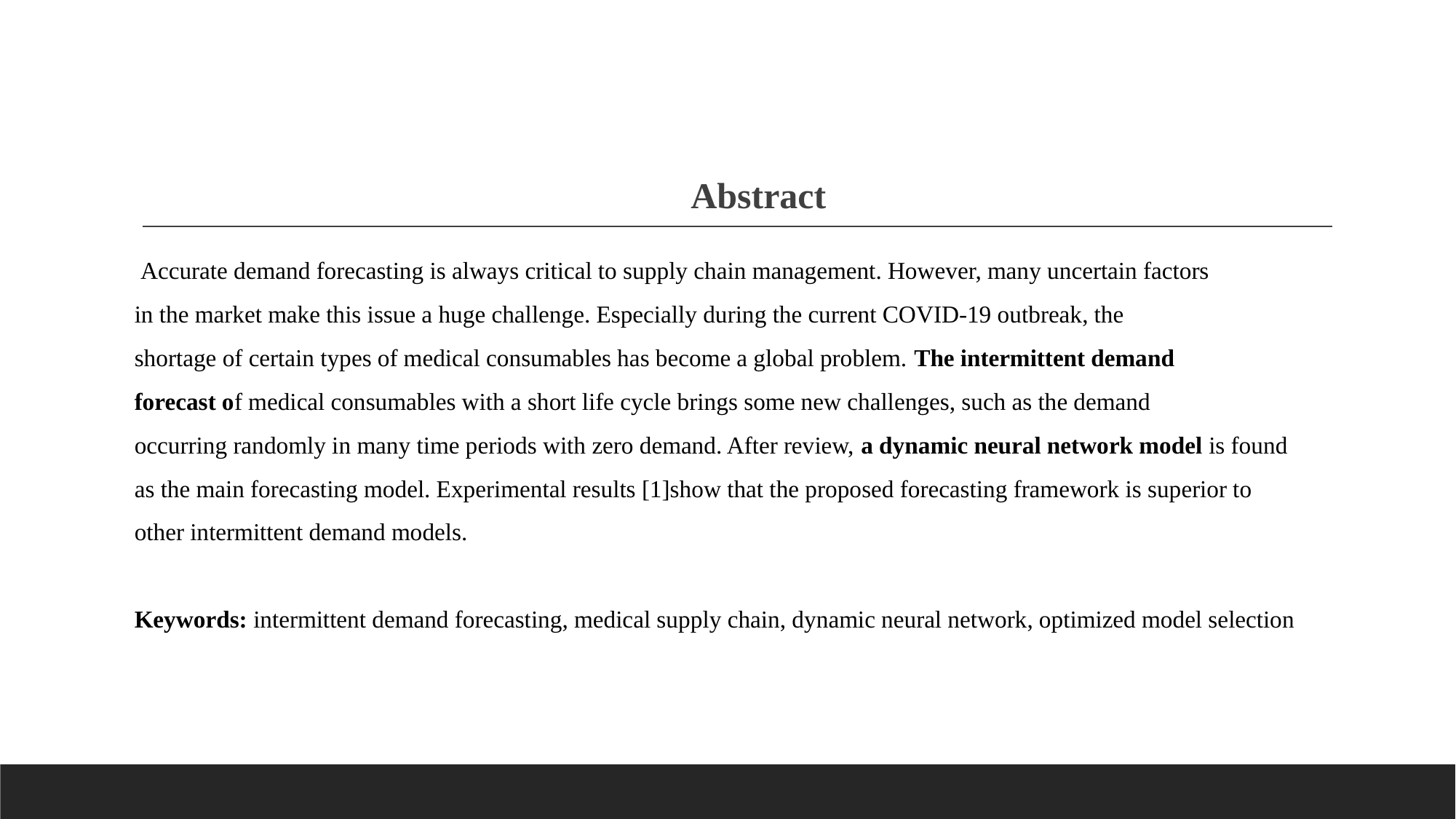

# Abstract
 Accurate demand forecasting is always critical to supply chain management. However, many uncertain factors
in the market make this issue a huge challenge. Especially during the current COVID-19 outbreak, the
shortage of certain types of medical consumables has become a global problem. The intermittent demand
forecast of medical consumables with a short life cycle brings some new challenges, such as the demand
occurring randomly in many time periods with zero demand. After review, a dynamic neural network model is found as the main forecasting model. Experimental results [1]show that the proposed forecasting framework is superior to other intermittent demand models.

Keywords: intermittent demand forecasting, medical supply chain, dynamic neural network, optimized model selection